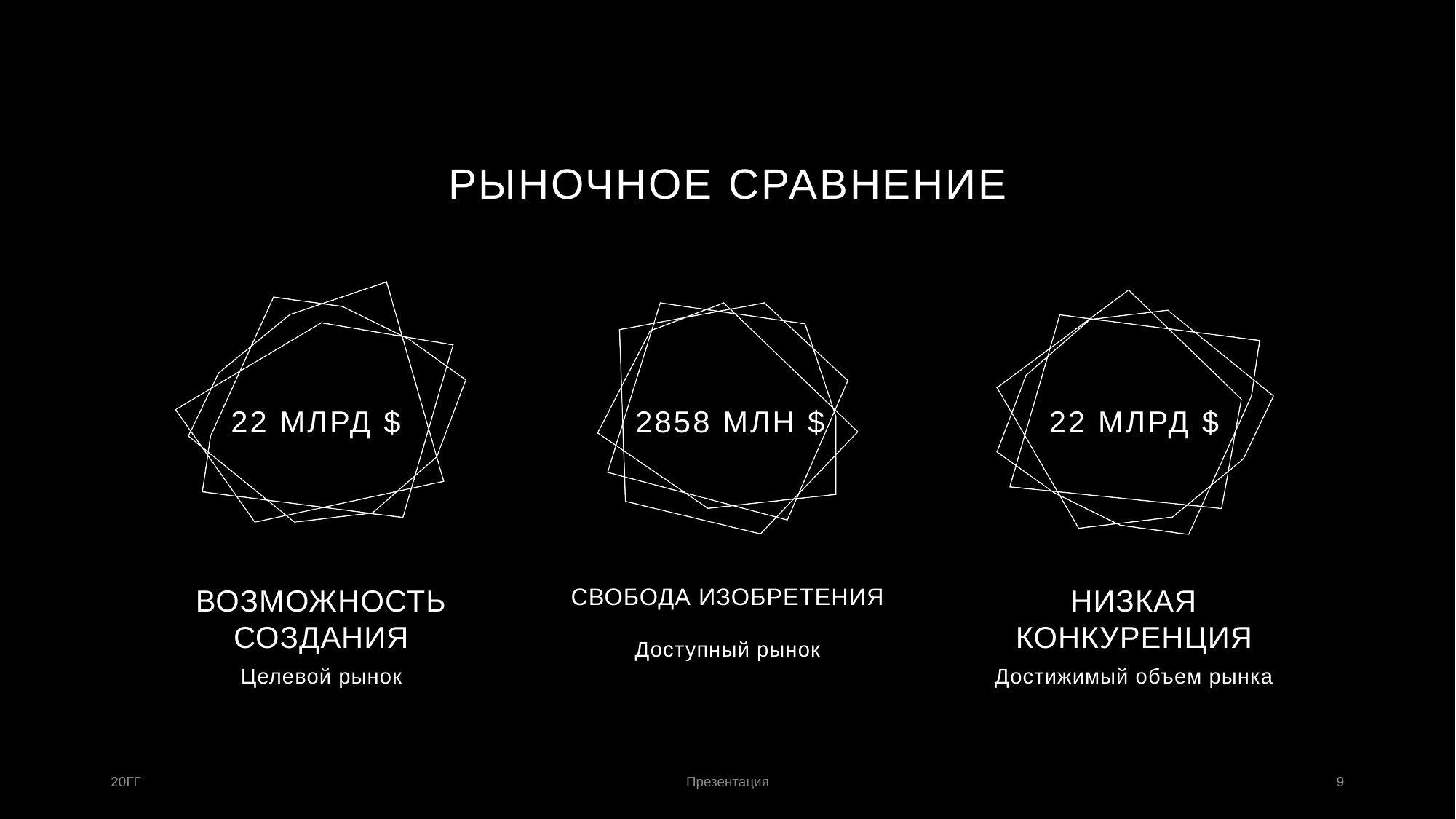

# Рыночное сравнение
22 млРД $
2858 млН $
22 млРД $
Возможность создания
Свобода изобретения
Низкая конкуренция
Доступный рынок
Целевой рынок
Достижимый объем рынка
20ГГ
Презентация
9